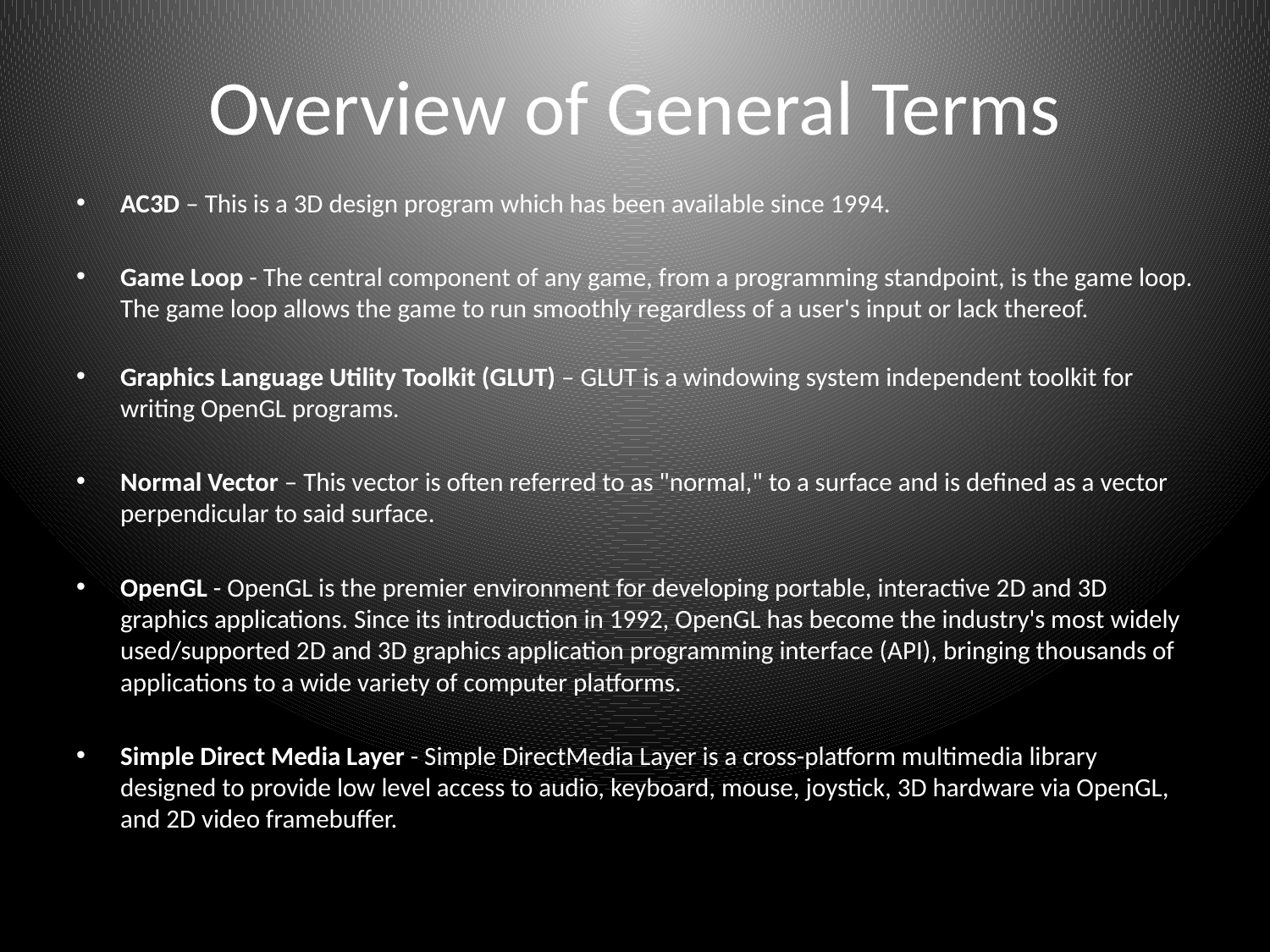

# Overview of General Terms
AC3D – This is a 3D design program which has been available since 1994.

Game Loop - The central component of any game, from a programming standpoint, is the game loop. The game loop allows the game to run smoothly regardless of a user's input or lack thereof.
Graphics Language Utility Toolkit (GLUT) – GLUT is a windowing system independent toolkit for writing OpenGL programs.

Normal Vector – This vector is often referred to as "normal," to a surface and is defined as a vector perpendicular to said surface.

OpenGL - OpenGL is the premier environment for developing portable, interactive 2D and 3D graphics applications. Since its introduction in 1992, OpenGL has become the industry's most widely used/supported 2D and 3D graphics application programming interface (API), bringing thousands of applications to a wide variety of computer platforms.

Simple Direct Media Layer - Simple DirectMedia Layer is a cross-platform multimedia library designed to provide low level access to audio, keyboard, mouse, joystick, 3D hardware via OpenGL, and 2D video framebuffer.